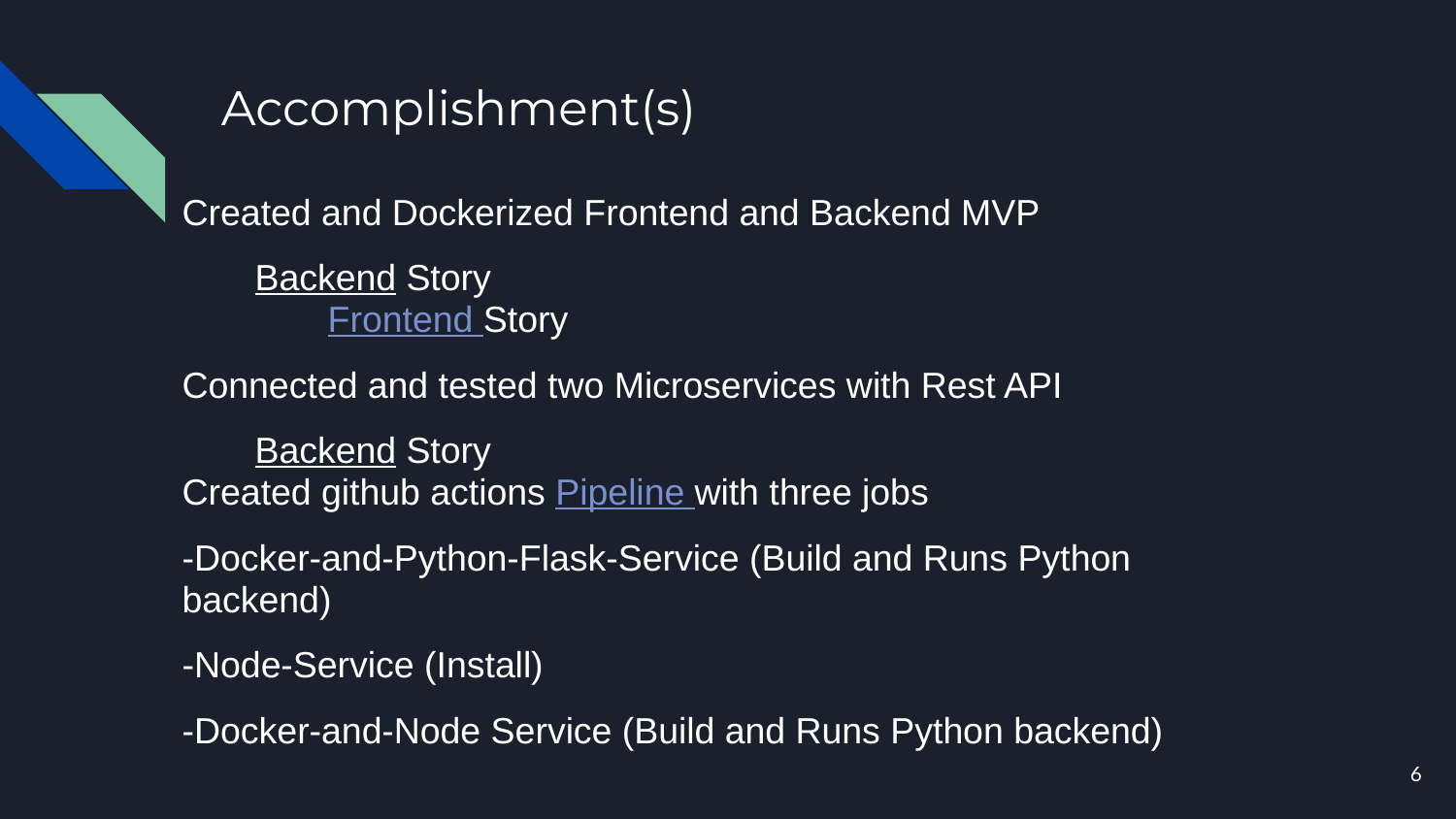

# Accomplishment(s)
Created and Dockerized Frontend and Backend MVP
Backend Story
	Frontend Story
Connected and tested two Microservices with Rest API
Backend Story
Created github actions Pipeline with three jobs
-Docker-and-Python-Flask-Service (Build and Runs Python backend)
-Node-Service (Install)
-Docker-and-Node Service (Build and Runs Python backend)
6